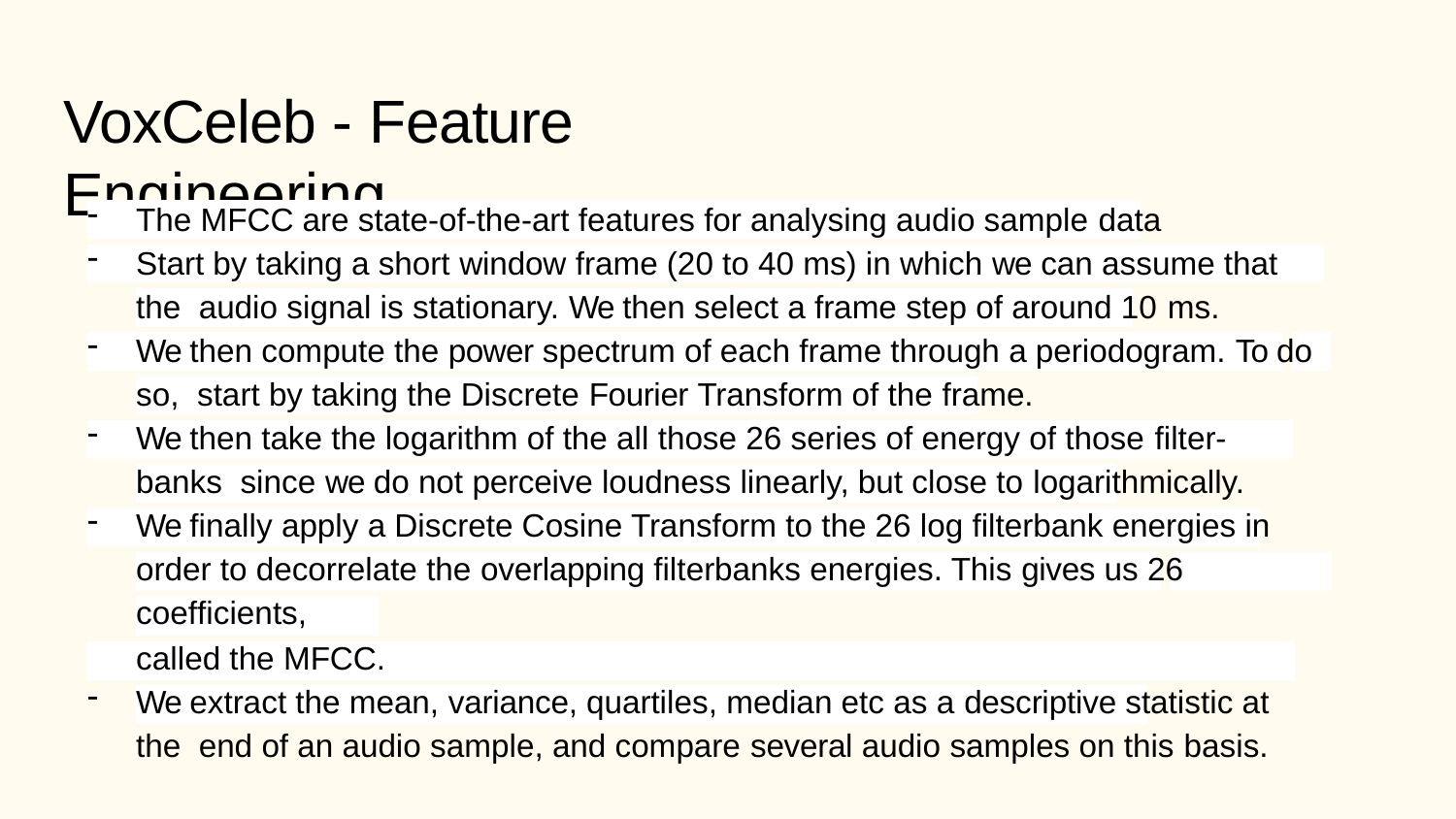

# VoxCeleb - Feature Engineering
The MFCC are state-of-the-art features for analysing audio sample data
Start by taking a short window frame (20 to 40 ms) in which we can assume that the  audio signal is stationary. We then select a frame step of around 10 ms.
We then compute the power spectrum of each frame through a periodogram. To do so,  start by taking the Discrete Fourier Transform of the frame.
We then take the logarithm of the all those 26 series of energy of those ﬁlter-banks  since we do not perceive loudness linearly, but close to logarithmically.
We ﬁnally apply a Discrete Cosine Transform to the 26 log ﬁlterbank energies in  order to decorrelate the overlapping ﬁlterbanks energies. This gives us 26 coefﬁcients,
called the MFCC.
We extract the mean, variance, quartiles, median etc as a descriptive statistic at the  end of an audio sample, and compare several audio samples on this basis.